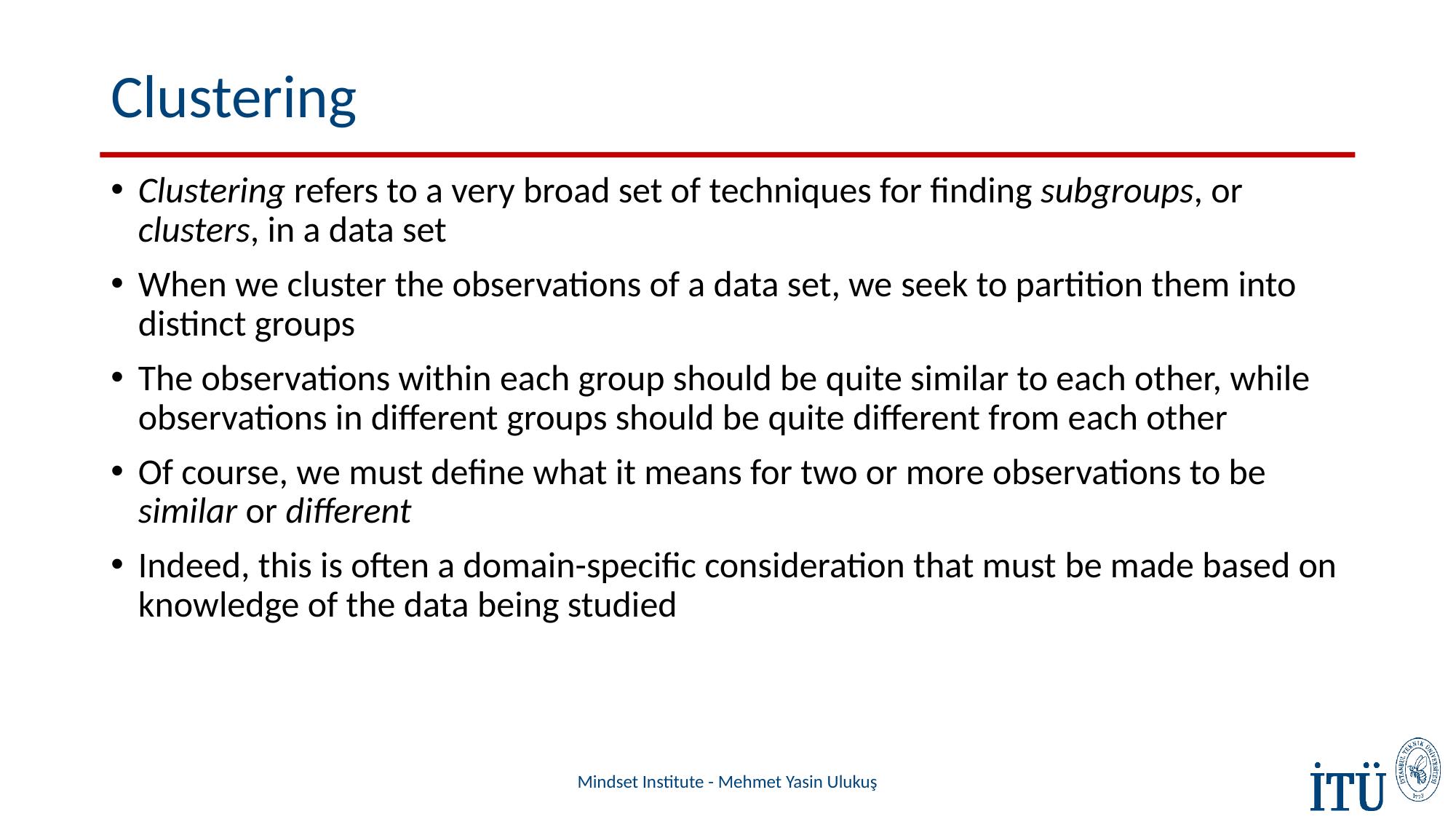

# Clustering
Clustering refers to a very broad set of techniques for finding subgroups, or clusters, in a data set
When we cluster the observations of a data set, we seek to partition them into distinct groups
The observations within each group should be quite similar to each other, while observations in different groups should be quite different from each other
Of course, we must define what it means for two or more observations to be similar or different
Indeed, this is often a domain-specific consideration that must be made based on knowledge of the data being studied
Mindset Institute - Mehmet Yasin Ulukuş